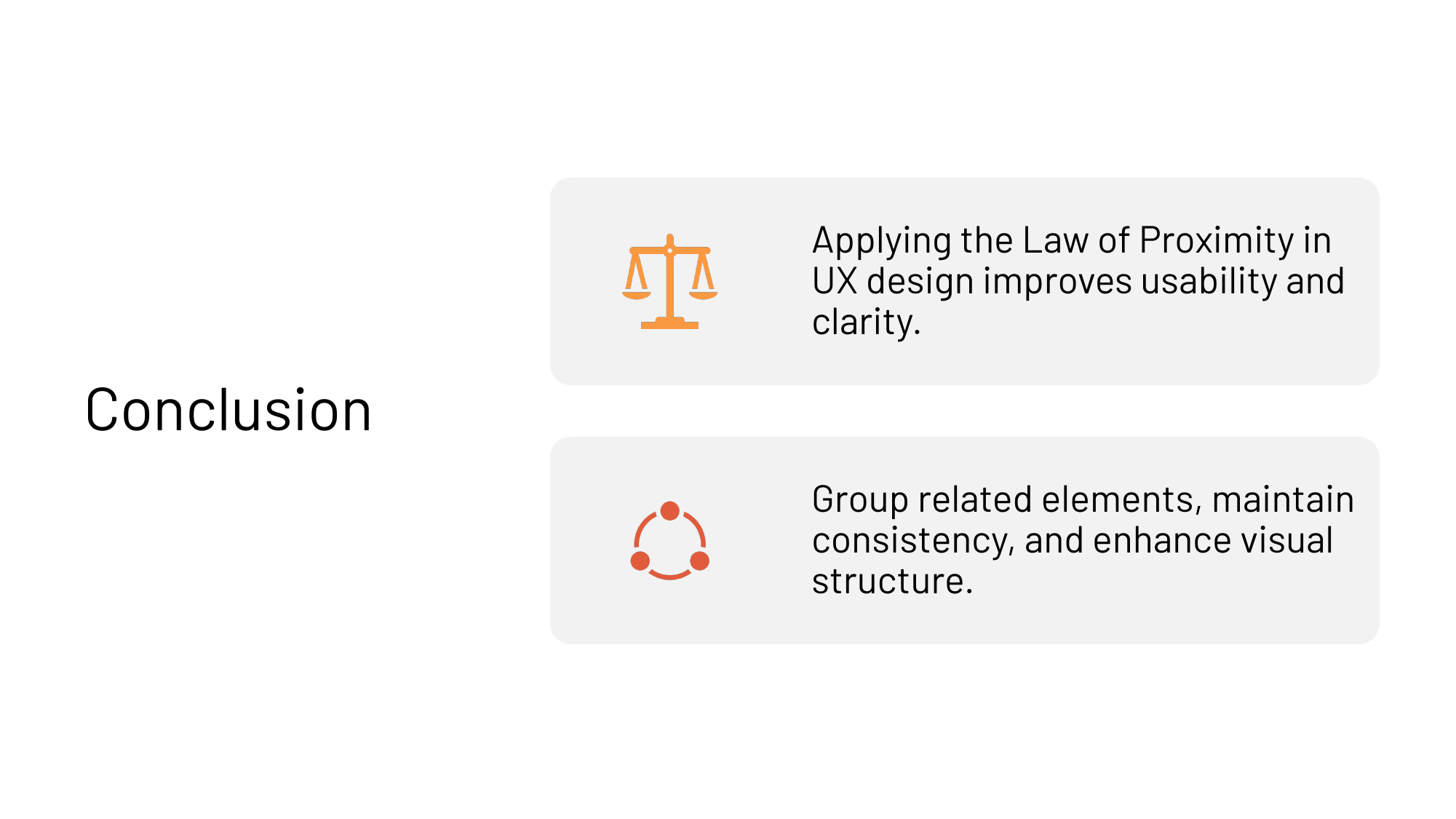

# Conclusion
Applying the Law of Proximity in UX design improves usability and clarity.
Group related elements, maintain consistency, and enhance visual structure.